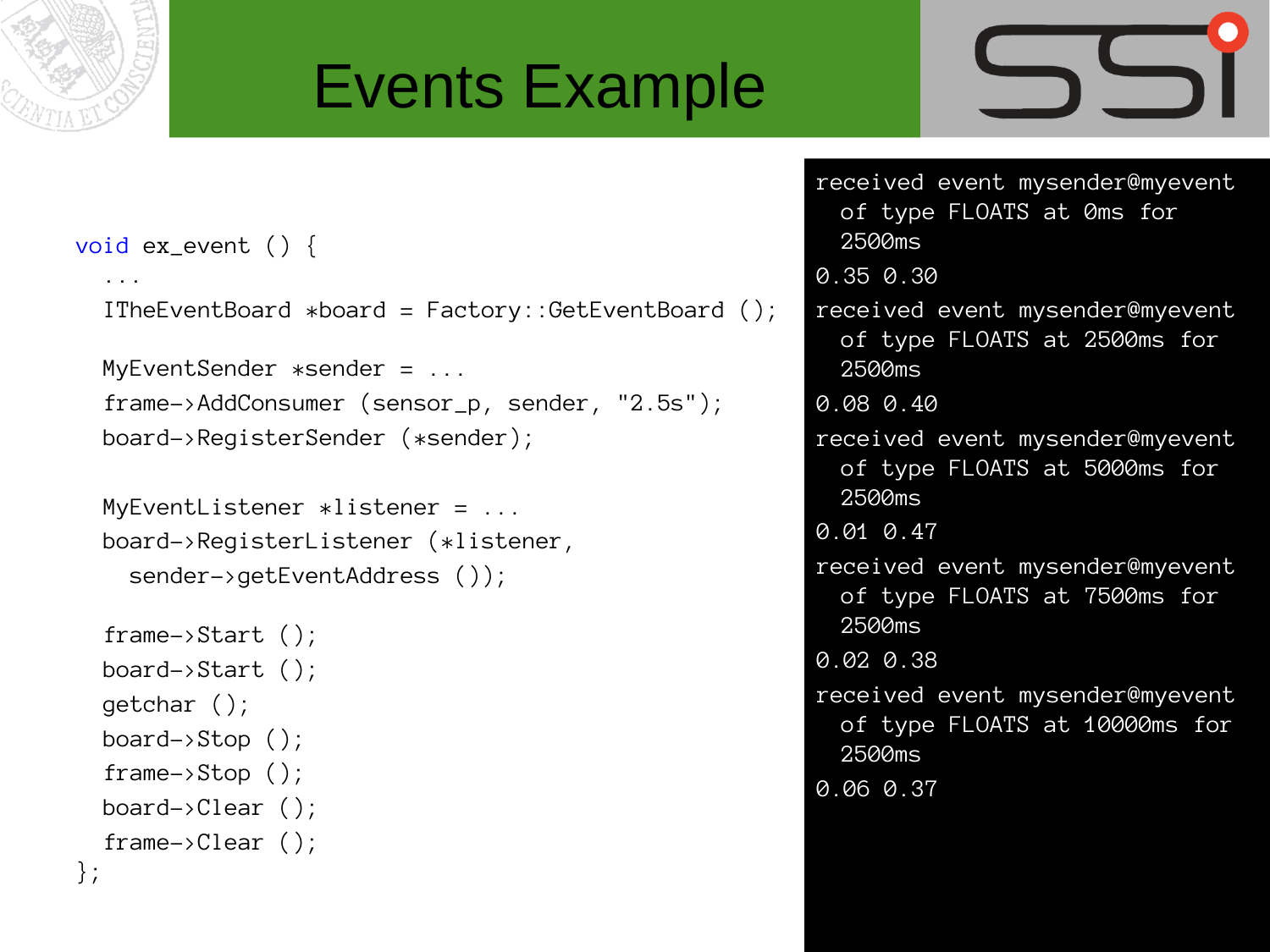

# Events Example
received event mysender@myevent of type FLOATS at 0ms for 2500ms
0.35 0.30
received event mysender@myevent of type FLOATS at 2500ms for 2500ms
0.08 0.40
received event mysender@myevent of type FLOATS at 5000ms for 2500ms
0.01 0.47
received event mysender@myevent of type FLOATS at 7500ms for 2500ms
0.02 0.38
received event mysender@myevent of type FLOATS at 10000ms for 2500ms
0.06 0.37
void ex_event () {
  ...
  ITheEventBoard *board = Factory::GetEventBoard ();
  
  MyEventSender *sender = ...
  frame->AddConsumer (sensor_p, sender, "2.5s");
  board->RegisterSender (*sender);

  MyEventListener *listener = ...
  board->RegisterListener (*listener,
    sender->getEventAddress ());
  
  frame->Start ();
  board->Start ();
  getchar ();
  board->Stop ();
  frame->Stop ();
  board->Clear ();
  frame->Clear ();
};